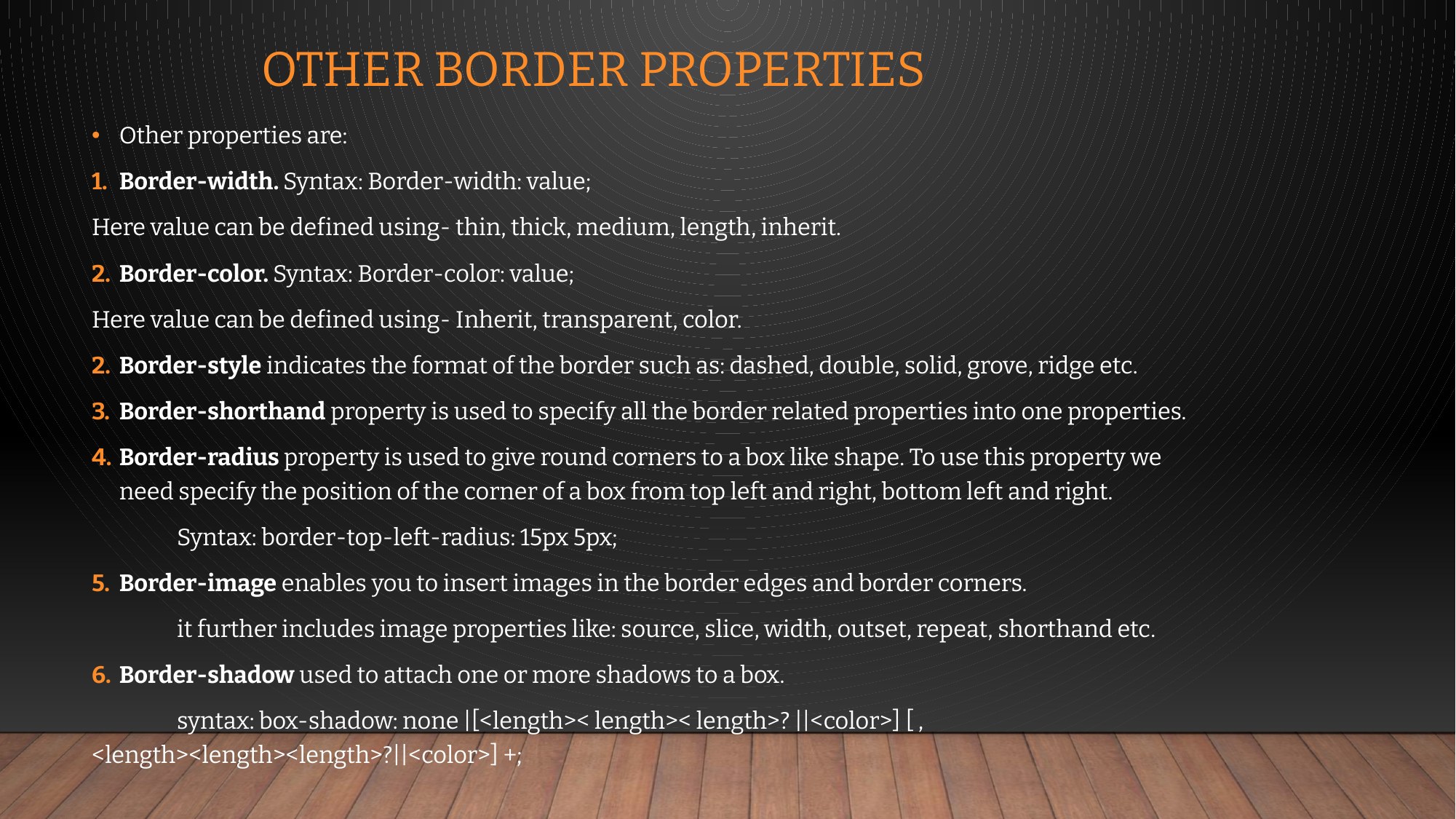

# Other border properties
Other properties are:
Border-width. Syntax: Border-width: value;
Here value can be defined using- thin, thick, medium, length, inherit.
Border-color. Syntax: Border-color: value;
Here value can be defined using- Inherit, transparent, color.
Border-style indicates the format of the border such as: dashed, double, solid, grove, ridge etc.
Border-shorthand property is used to specify all the border related properties into one properties.
Border-radius property is used to give round corners to a box like shape. To use this property we need specify the position of the corner of a box from top left and right, bottom left and right.
	Syntax: border-top-left-radius: 15px 5px;
Border-image enables you to insert images in the border edges and border corners.
	it further includes image properties like: source, slice, width, outset, repeat, shorthand etc.
Border-shadow used to attach one or more shadows to a box.
	syntax: box-shadow: none |[<length>< length>< length>? ||<color>] [ , <length><length><length>?||<color>] +;